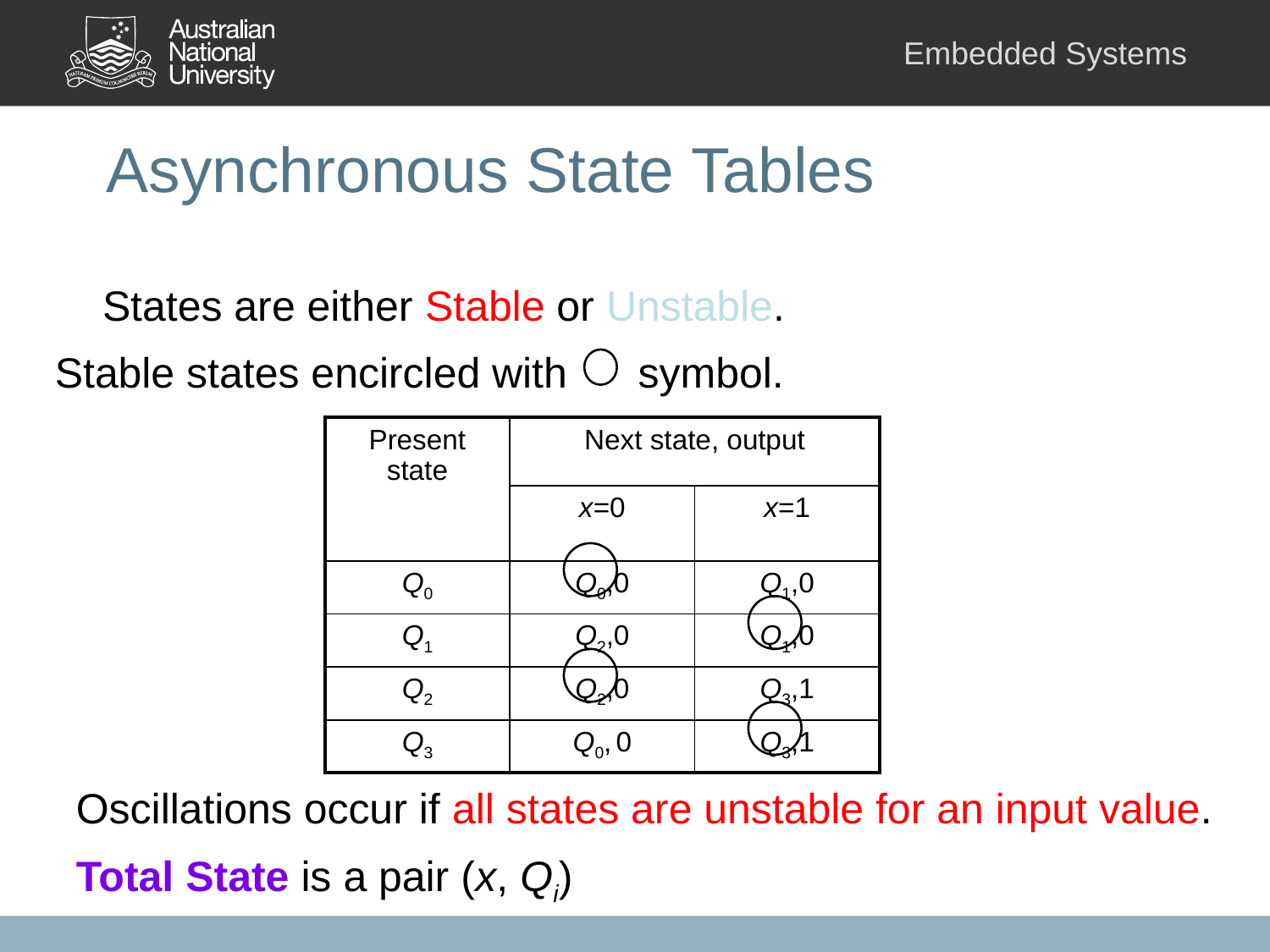

# Asynchronous State Tables

	States are either Stable or Unstable.
Stable states encircled with      symbol.

| Present state | Next state, output |  |
| --- | --- | --- |
|  | x=0 | x=1 |
| Q0 | Q0,0 | Q1,0 |
| Q1 | Q2,0 | Q1,0 |
| Q2 | Q2,0 | Q3,1 |
| Q3 | Q0, 0 | Q3,1 |

Oscillations occur if all states are unstable for an input value.
Total State is a pair (x, Qi)